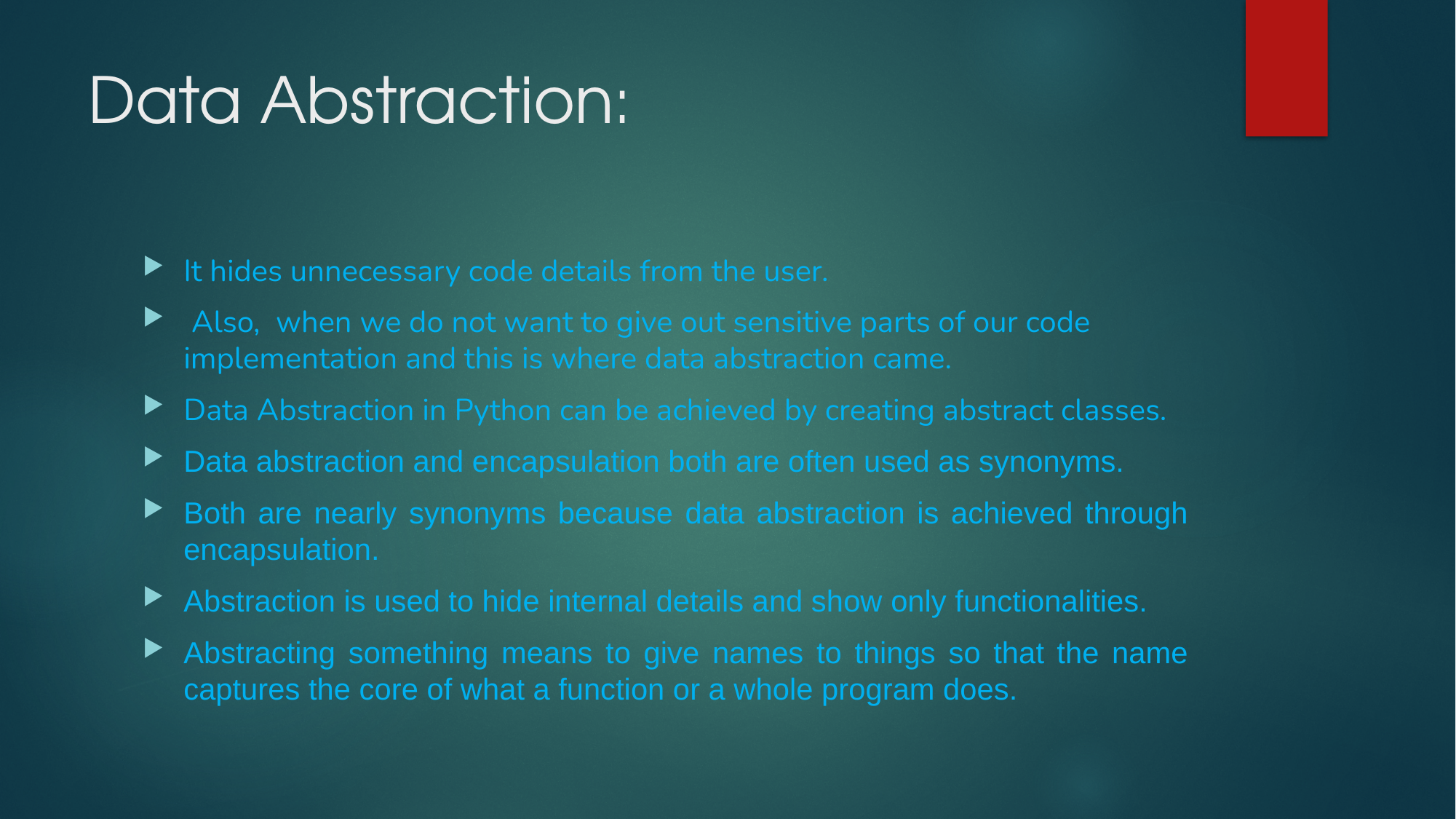

# Data Abstraction:
It hides unnecessary code details from the user.
 Also,  when we do not want to give out sensitive parts of our code implementation and this is where data abstraction came.
Data Abstraction in Python can be achieved by creating abstract classes.
Data abstraction and encapsulation both are often used as synonyms.
Both are nearly synonyms because data abstraction is achieved through encapsulation.
Abstraction is used to hide internal details and show only functionalities.
Abstracting something means to give names to things so that the name captures the core of what a function or a whole program does.